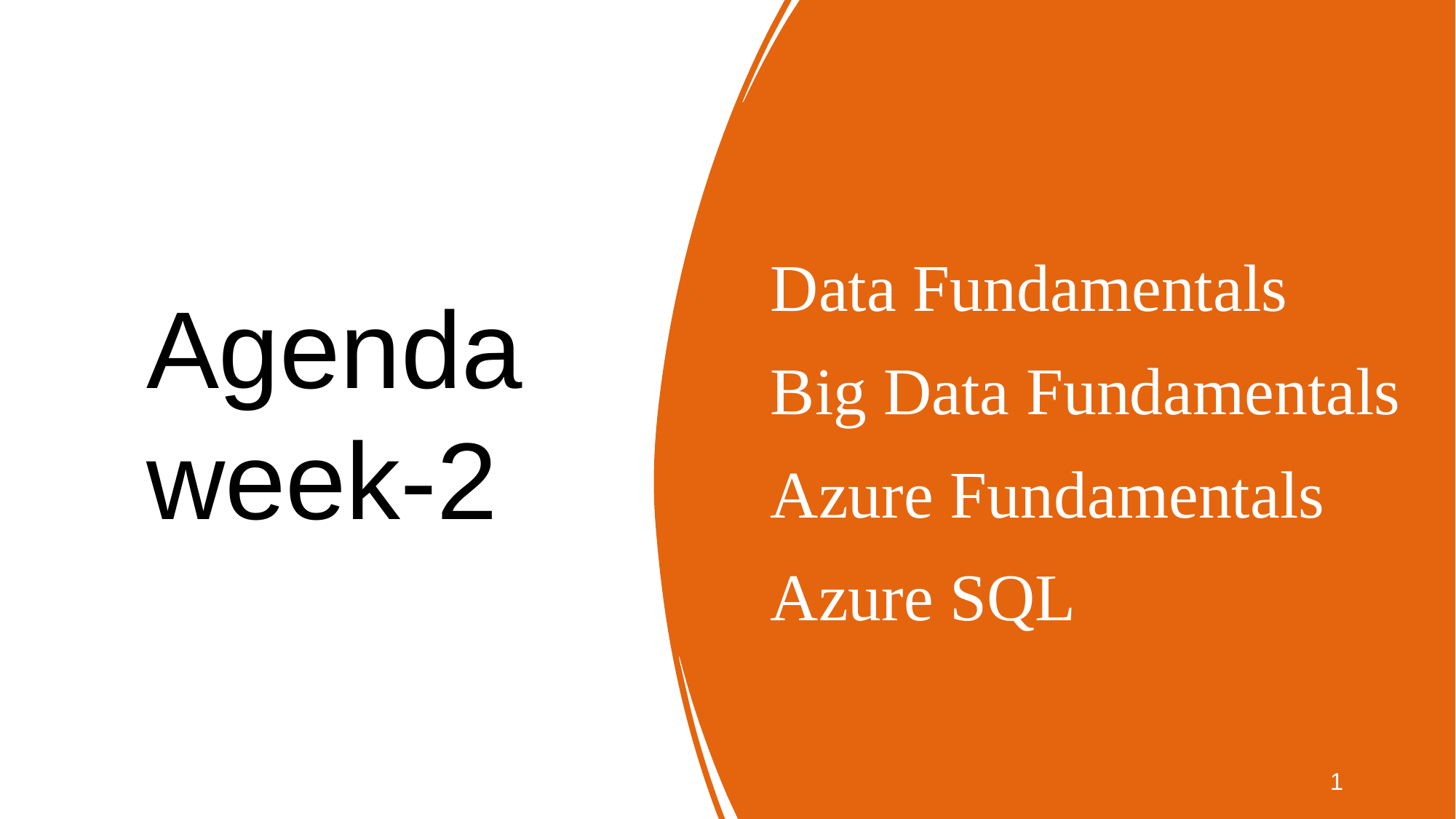

# Agenda week-2
Data Fundamentals
Big Data Fundamentals
Azure Fundamentals
Azure SQL
1